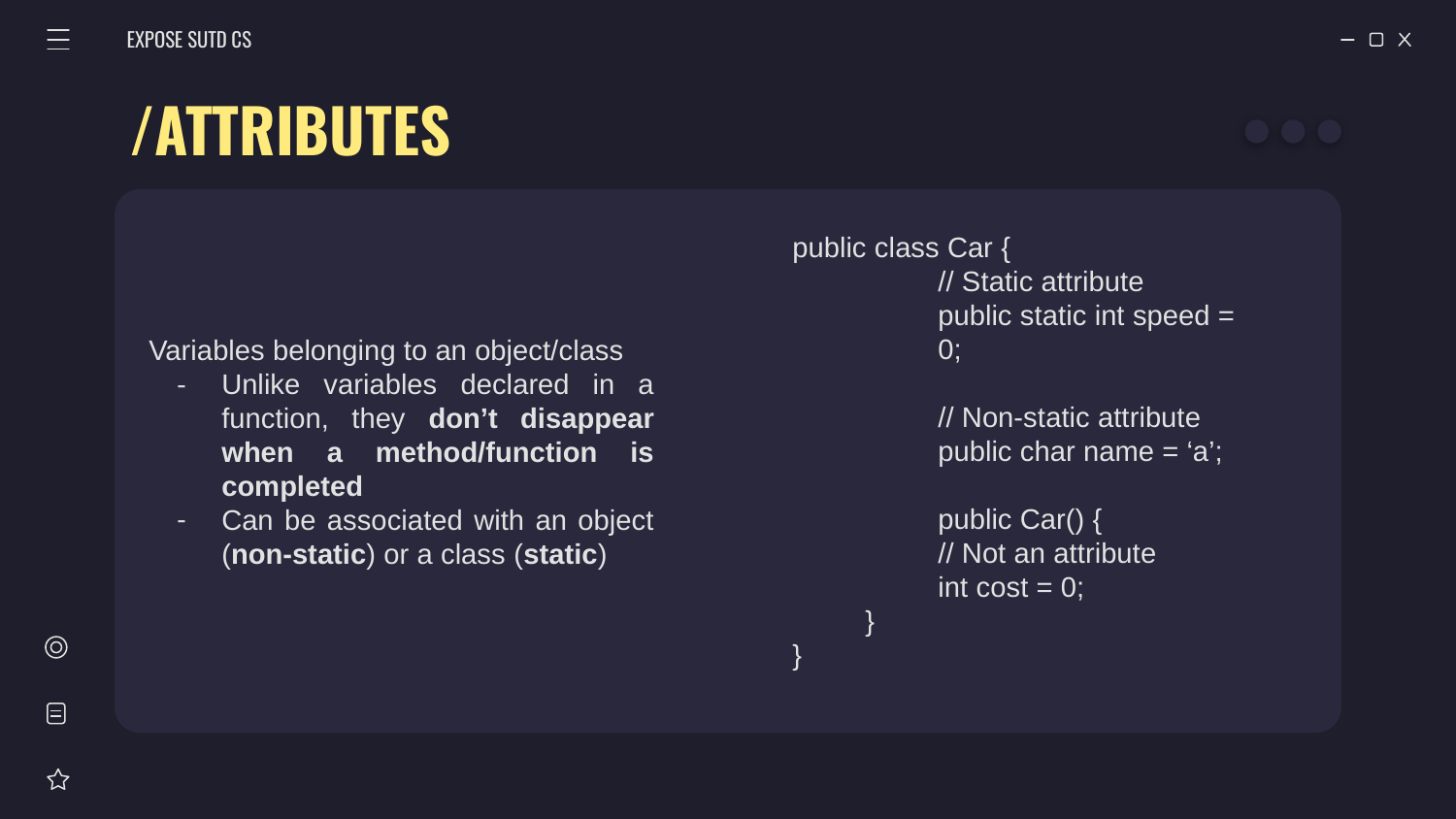

EXPOSE SUTD CS

# /ATTRIBUTES

public class Car {
	// Static attribute
	public static int speed =
0;

	// Non-static attribute
	public char name = ‘a’;

	public Car() {
	// Not an attribute
int cost = 0;
}
}
Variables belonging to an object/class
Unlike variables declared in a function, they don’t disappear when a method/function is completed
Can be associated with an object (non-static) or a class (static)